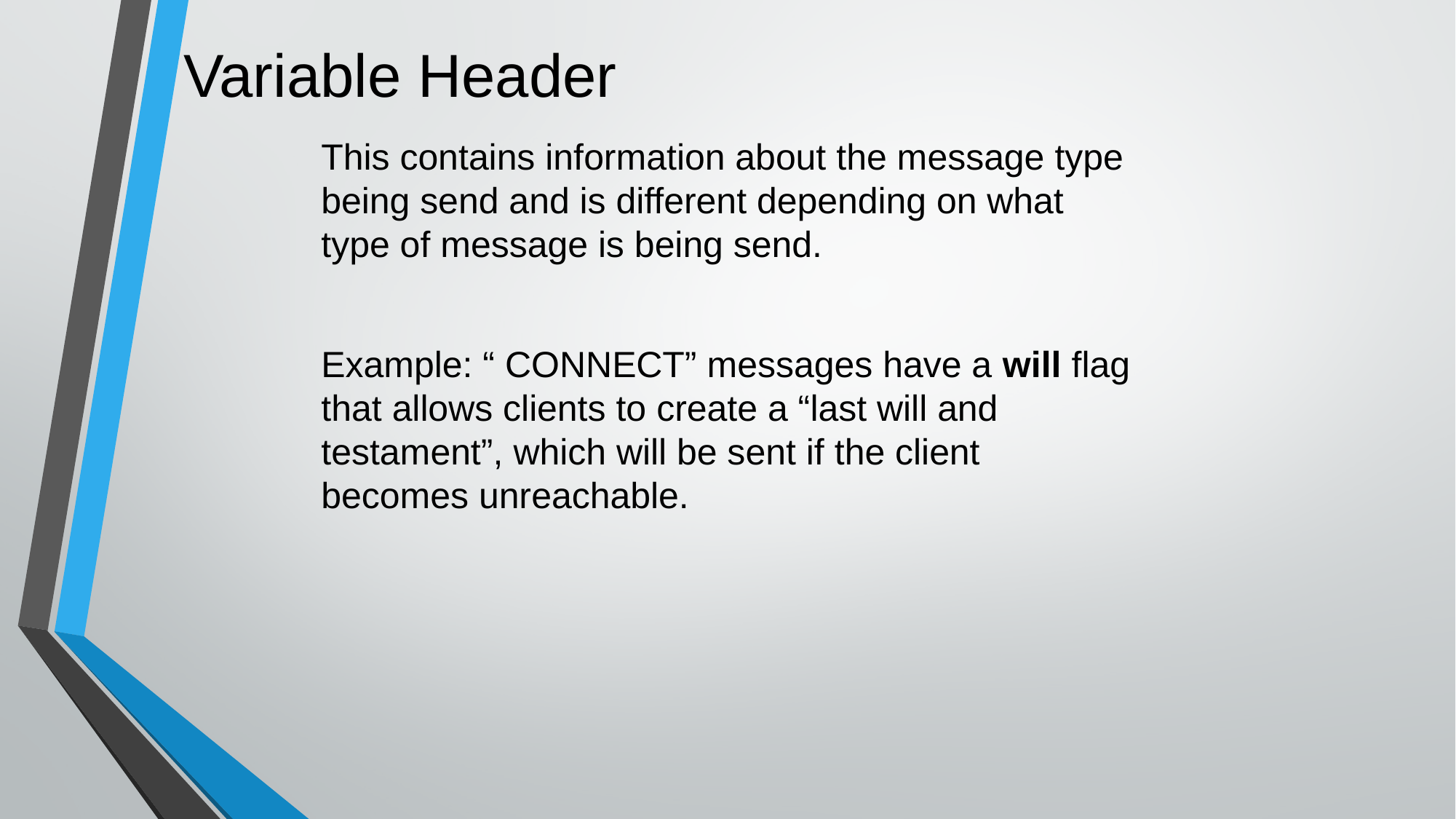

Variable Header
This contains information about the message type being send and is different depending on what type of message is being send.

Example: “ CONNECT” messages have a will flag that allows clients to create a “last will and testament”, which will be sent if the client becomes unreachable.